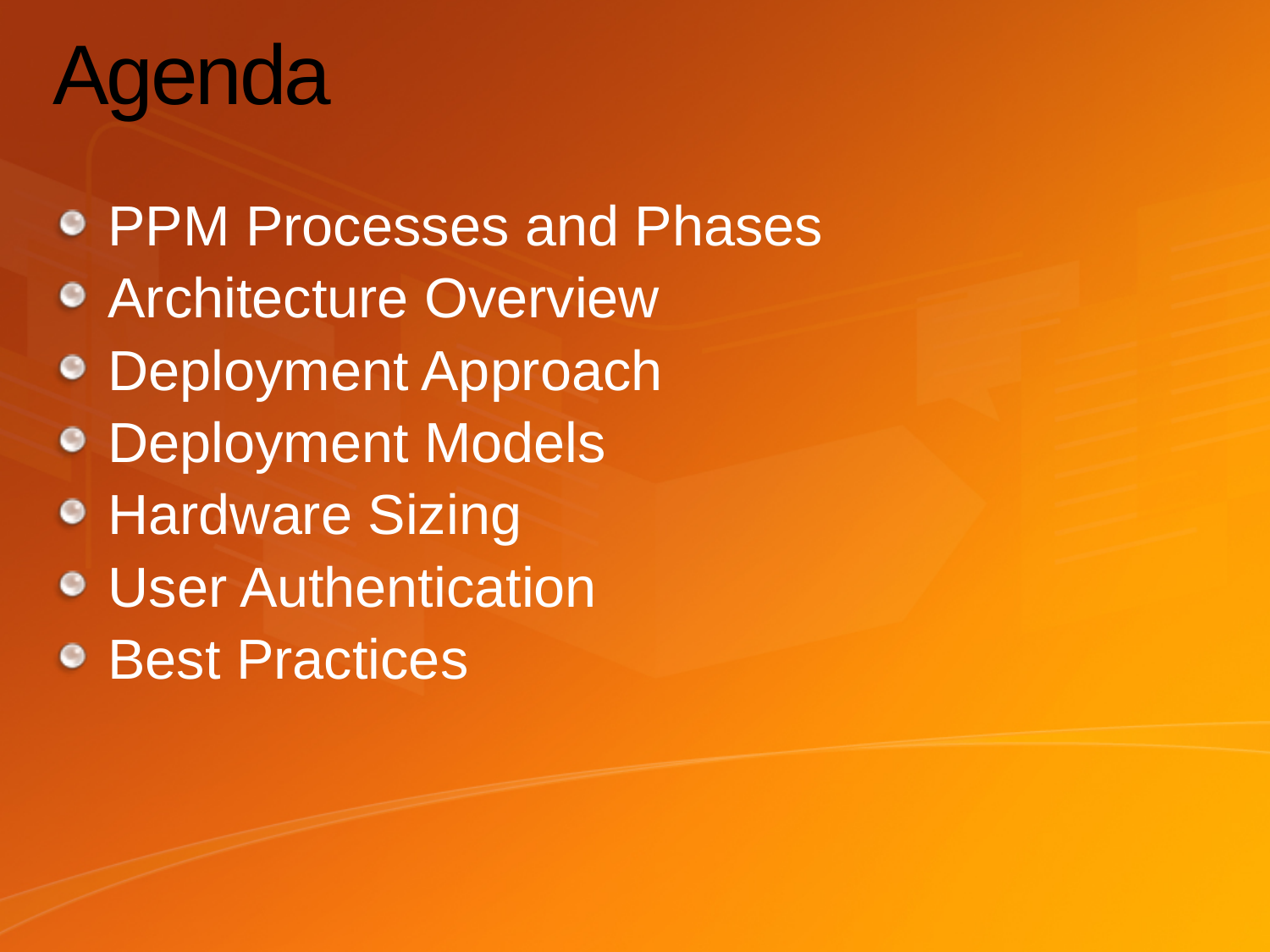

# Agenda
PPM Processes and Phases
Architecture Overview
Deployment Approach
Deployment Models
Hardware Sizing
User Authentication
Best Practices